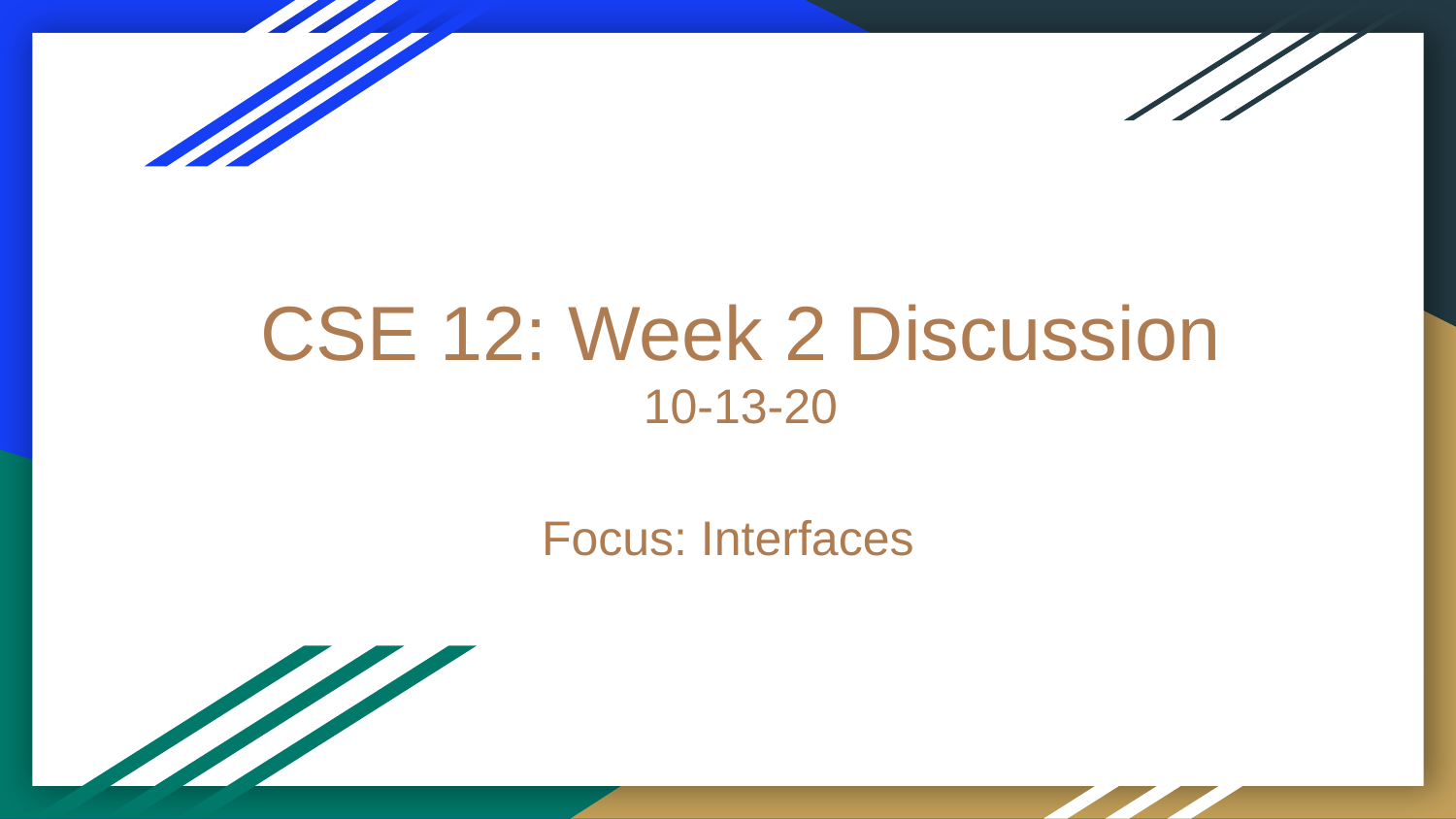

# CSE 12: Week 2 Discussion
10-13-20
Focus: Interfaces